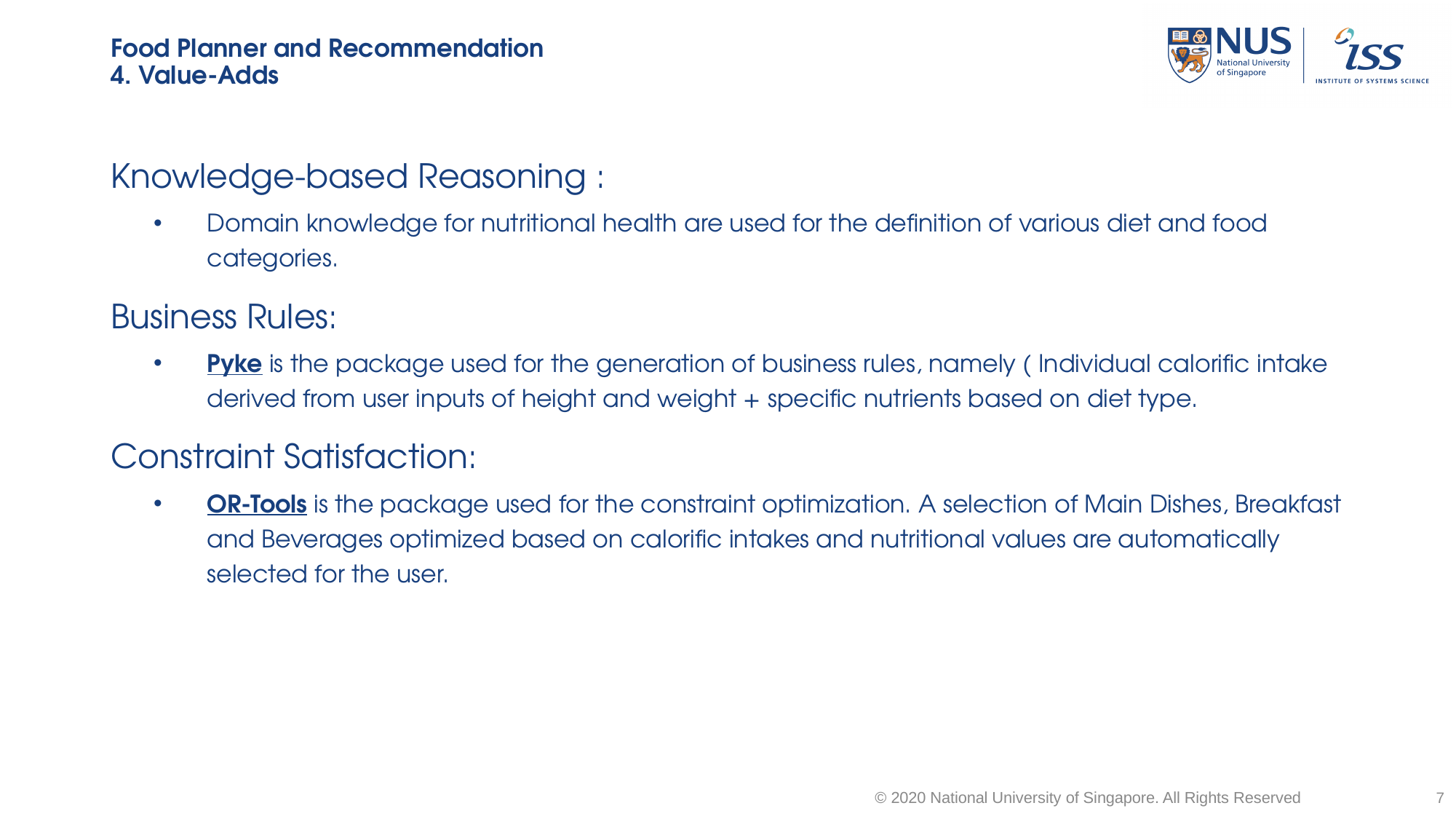

# Food Planner and Recommendation 4. Value-Adds
Knowledge-based Reasoning :
Domain knowledge for nutritional health are used for the definition of various diet and food categories.
Business Rules:
Pyke is the package used for the generation of business rules, namely ( Individual calorific intake derived from user inputs of height and weight + specific nutrients based on diet type.
Constraint Satisfaction:
OR-Tools is the package used for the constraint optimization. A selection of Main Dishes, Breakfast and Beverages optimized based on calorific intakes and nutritional values are automatically selected for the user.

© 2020 National University of Singapore. All Rights Reserved
7